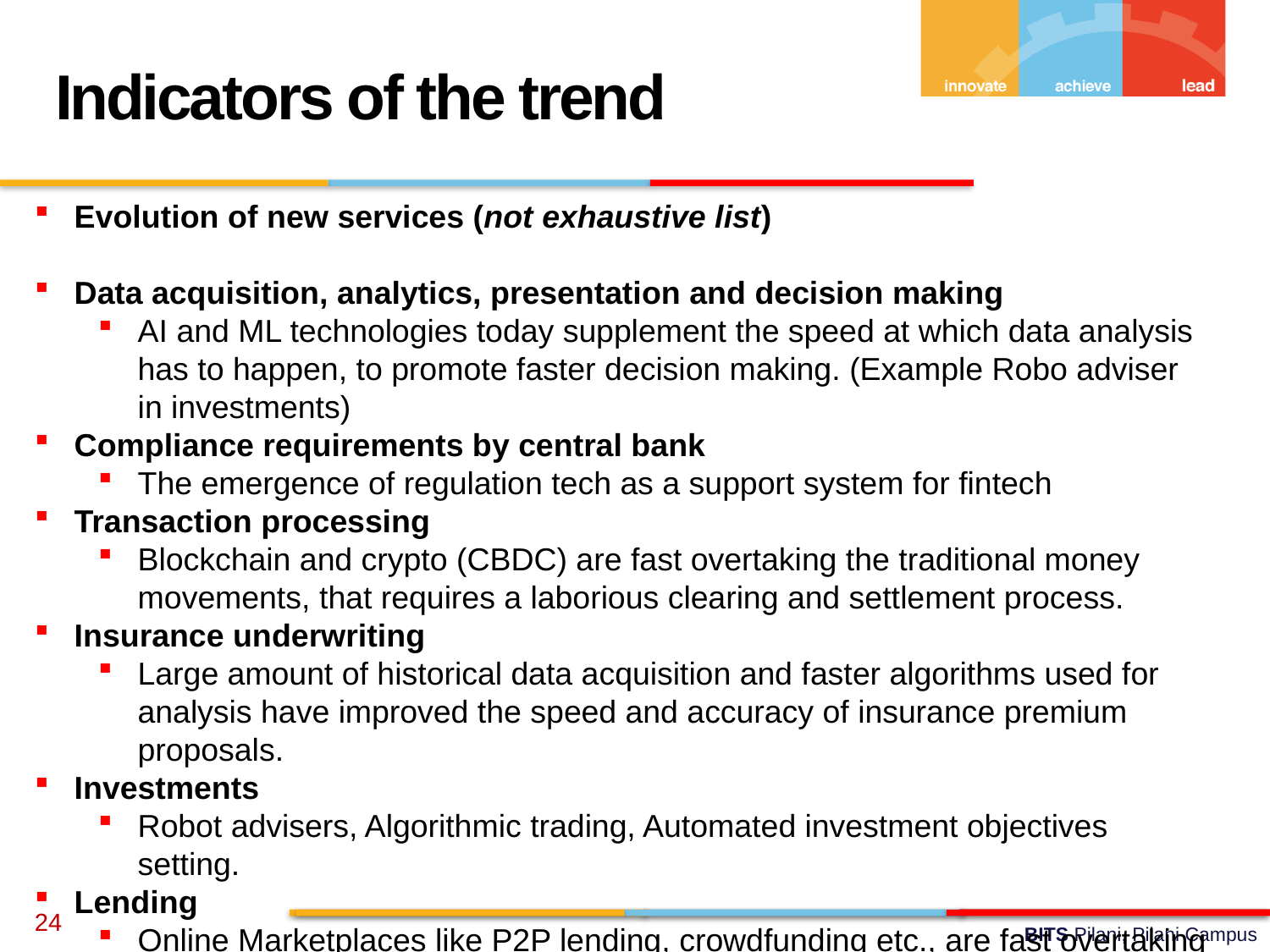

Indicators of the trend
Evolution of new services (not exhaustive list)

Data acquisition, analytics, presentation and decision making
AI and ML technologies today supplement the speed at which data analysis has to happen, to promote faster decision making. (Example Robo adviser in investments)
Compliance requirements by central bank
The emergence of regulation tech as a support system for fintech
Transaction processing
Blockchain and crypto (CBDC) are fast overtaking the traditional money movements, that requires a laborious clearing and settlement process.
Insurance underwriting
Large amount of historical data acquisition and faster algorithms used for analysis have improved the speed and accuracy of insurance premium proposals.
Investments
Robot advisers, Algorithmic trading, Automated investment objectives setting.
Lending
Online Marketplaces like P2P lending, crowdfunding etc., are fast overtaking traditional loan processes offered by Banks and NBFCs
24